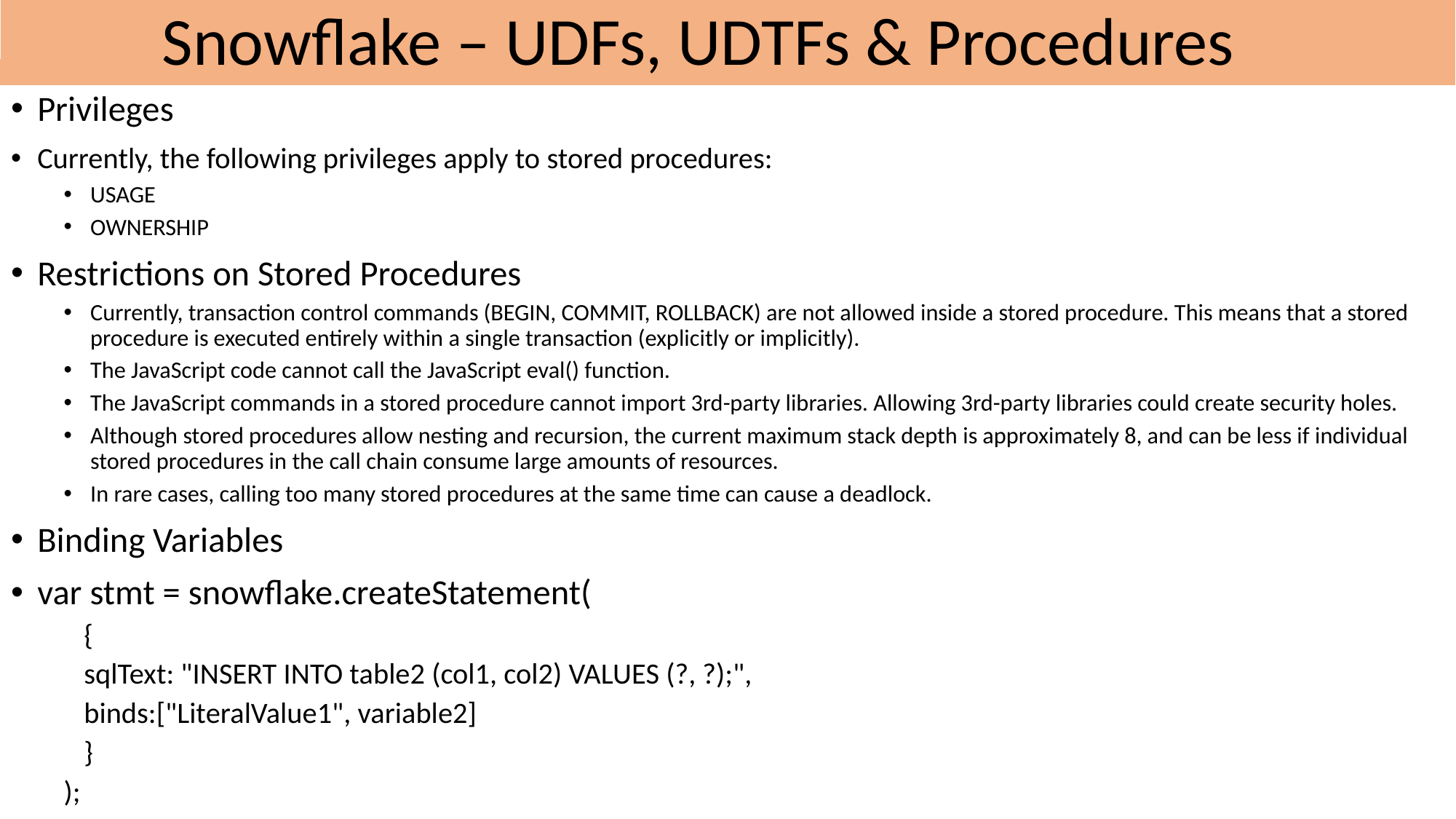

# Snowflake – UDFs, UDTFs & Procedures

Privileges
Currently, the following privileges apply to stored procedures:
USAGE
OWNERSHIP
Restrictions on Stored Procedures
Currently, transaction control commands (BEGIN, COMMIT, ROLLBACK) are not allowed inside a stored procedure. This means that a stored procedure is executed entirely within a single transaction (explicitly or implicitly).
The JavaScript code cannot call the JavaScript eval() function.
The JavaScript commands in a stored procedure cannot import 3rd-party libraries. Allowing 3rd-party libraries could create security holes.
Although stored procedures allow nesting and recursion, the current maximum stack depth is approximately 8, and can be less if individual stored procedures in the call chain consume large amounts of resources.
In rare cases, calling too many stored procedures at the same time can cause a deadlock.
Binding Variables
var stmt = snowflake.createStatement(
   {
   sqlText: "INSERT INTO table2 (col1, col2) VALUES (?, ?);",
   binds:["LiteralValue1", variable2]
   }
);